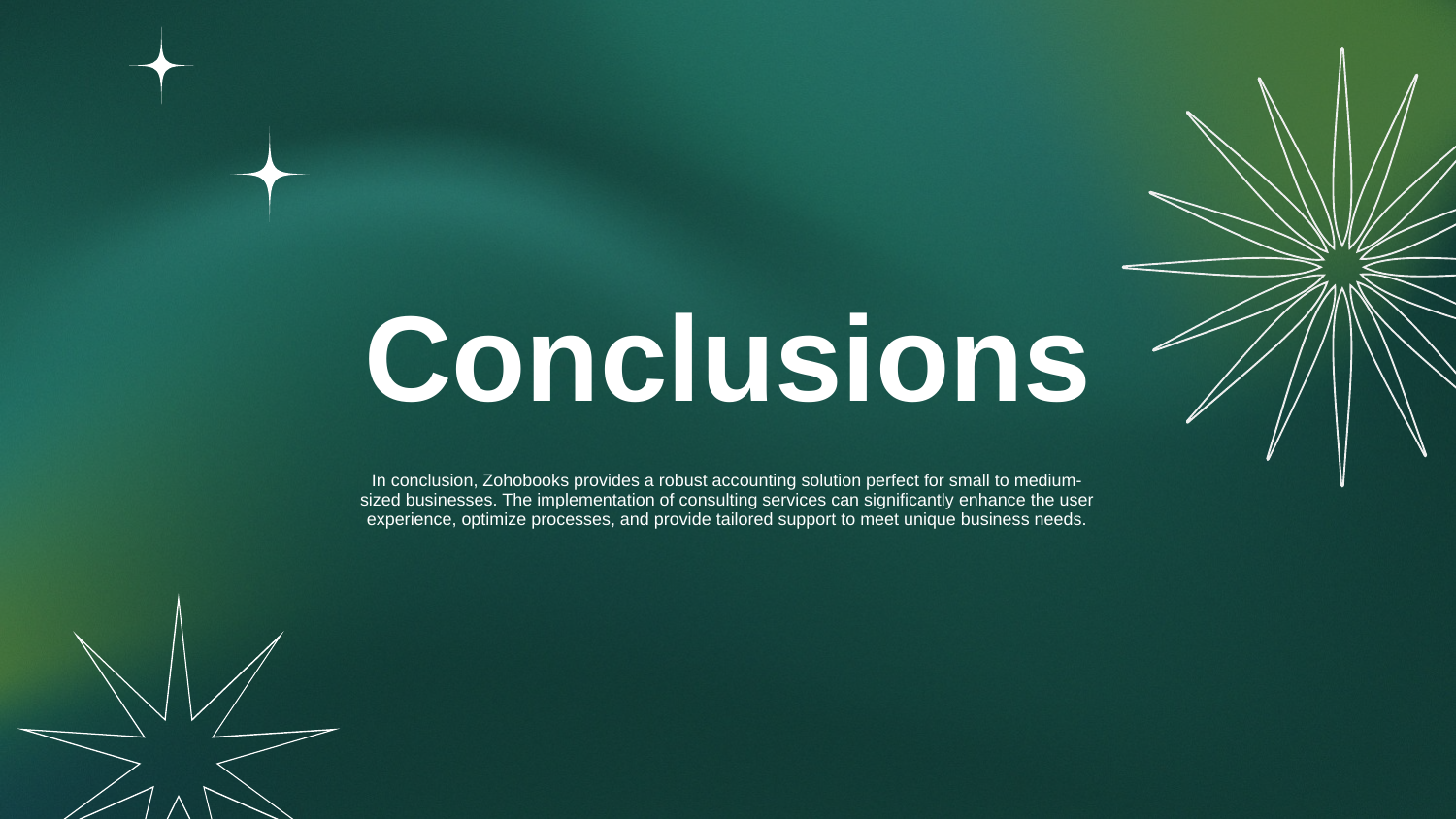

# Conclusions
In conclusion, Zohobooks provides a robust accounting solution perfect for small to medium-sized businesses. The implementation of consulting services can significantly enhance the user experience, optimize processes, and provide tailored support to meet unique business needs.